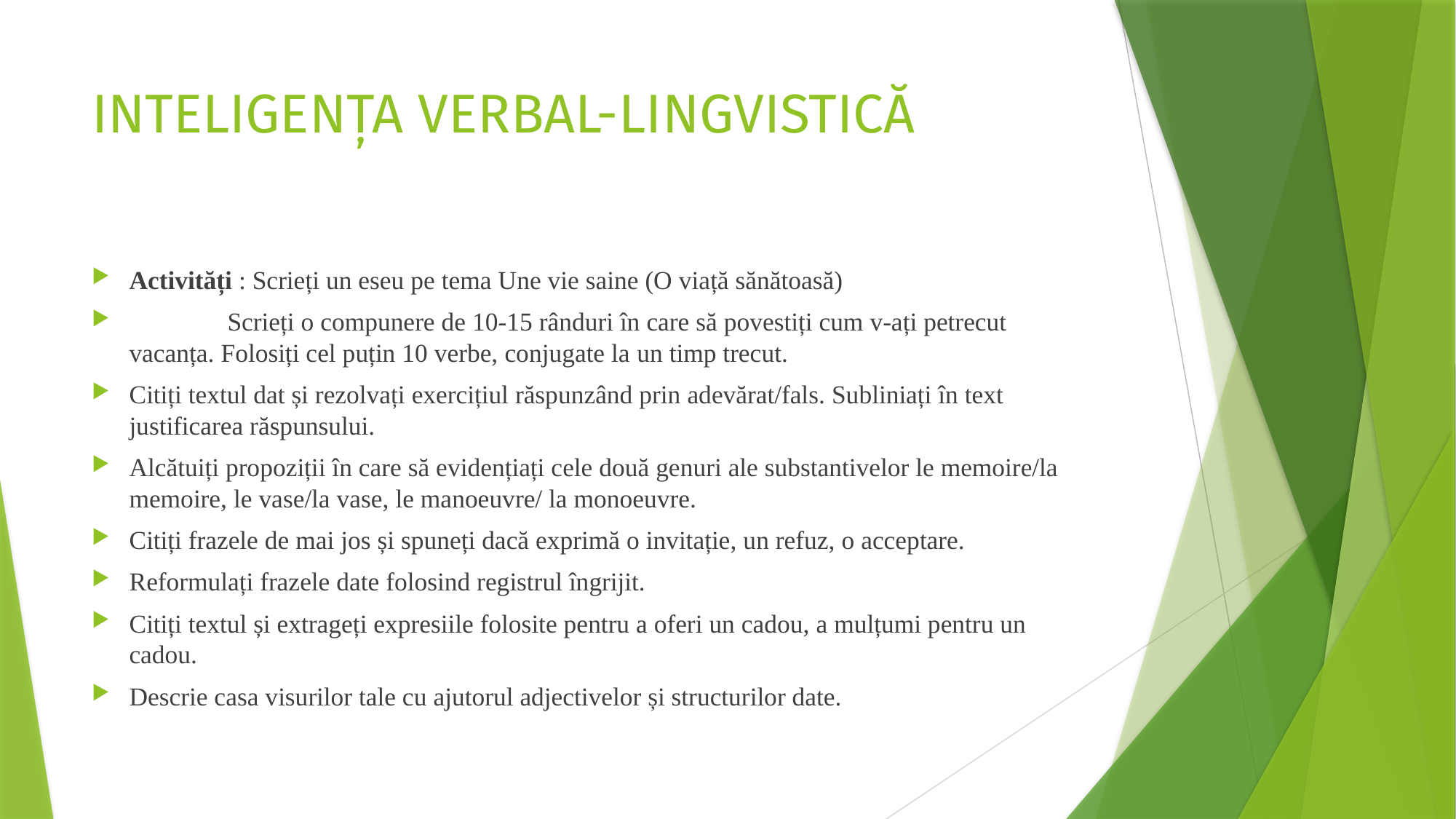

# INTELIGENȚA VERBAL-LINGVISTICĂ
Activități : Scrieți un eseu pe tema Une vie saine (O viață sănătoasă)
               Scrieți o compunere de 10-15 rânduri în care să povestiți cum v-ați petrecut vacanța. Folosiți cel puțin 10 verbe, conjugate la un timp trecut.
Citiți textul dat și rezolvați exercițiul răspunzând prin adevărat/fals. Subliniați în text justificarea răspunsului.
Alcătuiți propoziții în care să evidențiați cele două genuri ale substantivelor le memoire/la memoire, le vase/la vase, le manoeuvre/ la monoeuvre.
Citiți frazele de mai jos și spuneți dacă exprimă o invitație, un refuz, o acceptare.
Reformulați frazele date folosind registrul îngrijit.
Citiți textul și extrageți expresiile folosite pentru a oferi un cadou, a mulțumi pentru un cadou.
Descrie casa visurilor tale cu ajutorul adjectivelor și structurilor date.